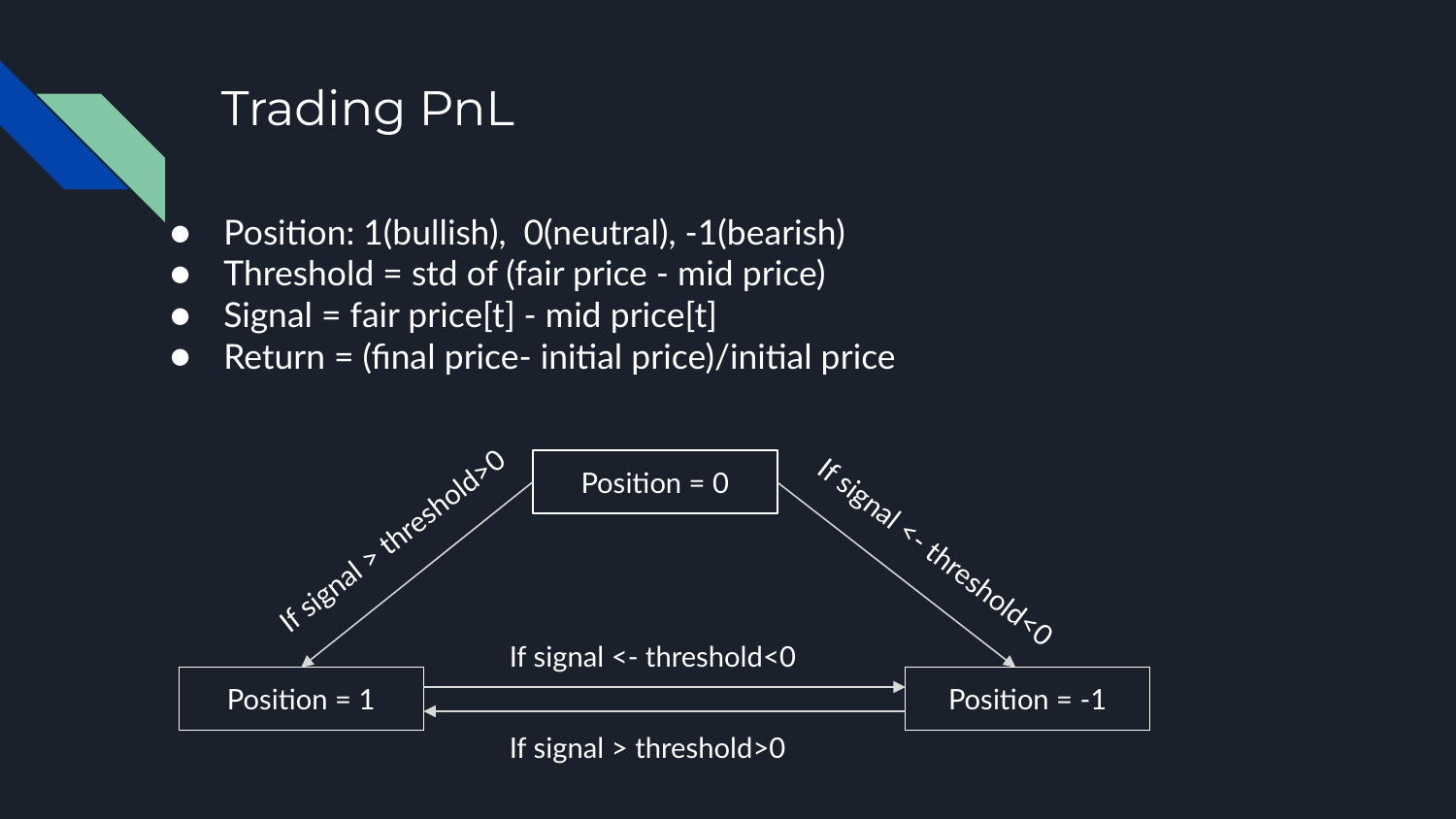

# Trading PnL
Position: 1(bullish),  0(neutral), -1(bearish)
Threshold = std of (fair price - mid price)
Signal = fair price[t] - mid price[t]
Return = (final price- initial price)/initial price
Position = 0
If signal > threshold>0
If signal <- threshold<0
If signal <- threshold<0
Position = 1
Position = -1
If signal > threshold>0